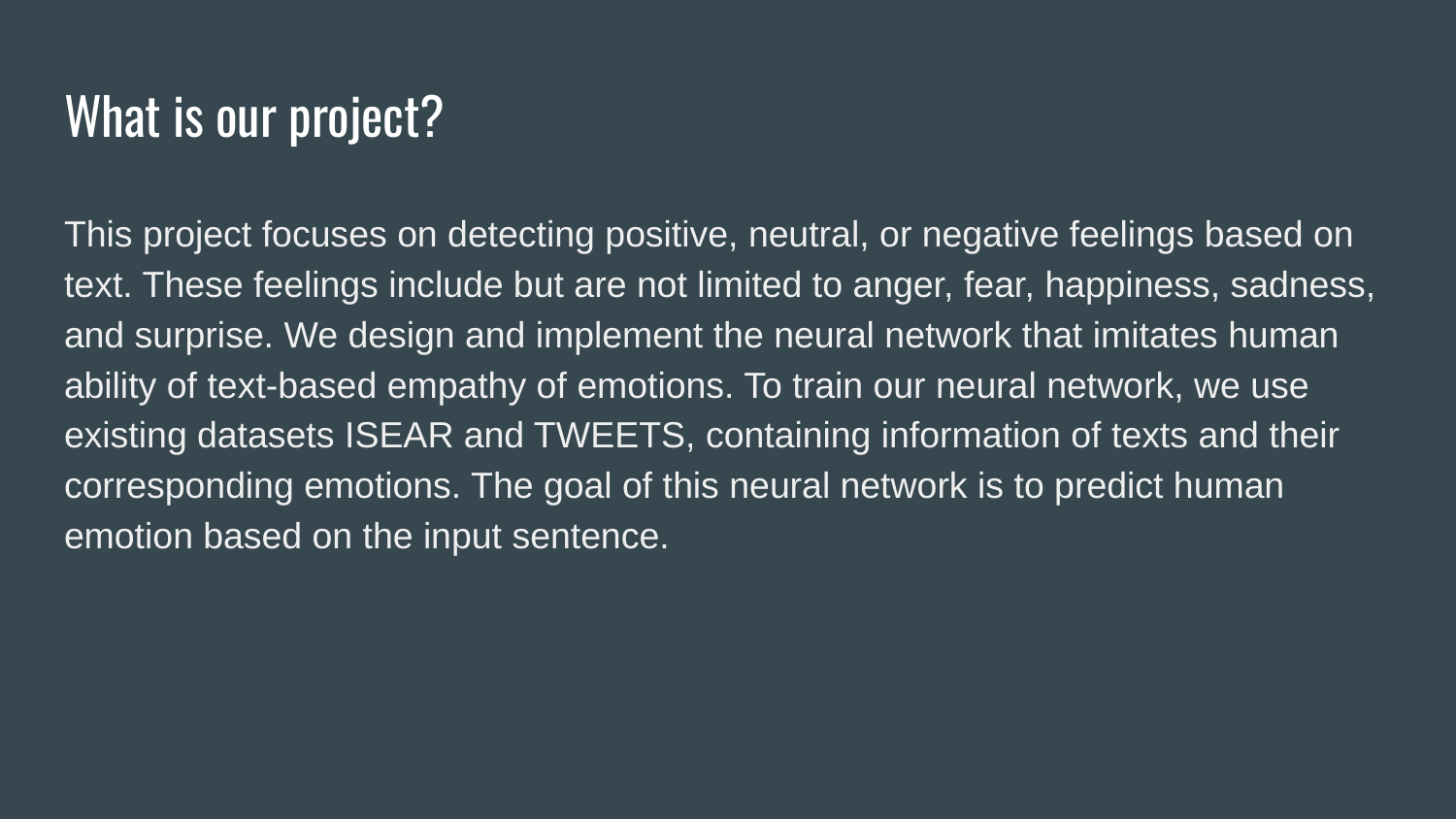

# What is our project?
This project focuses on detecting positive, neutral, or negative feelings based on  text. These feelings include but are not limited to anger, fear, happiness, sadness, and surprise. We design and implement the neural network that imitates human ability of text-based empathy of emotions. To train our neural network, we use existing datasets ISEAR and TWEETS, containing information of texts and their corresponding emotions. The goal of this neural network is to predict human emotion based on the input sentence.